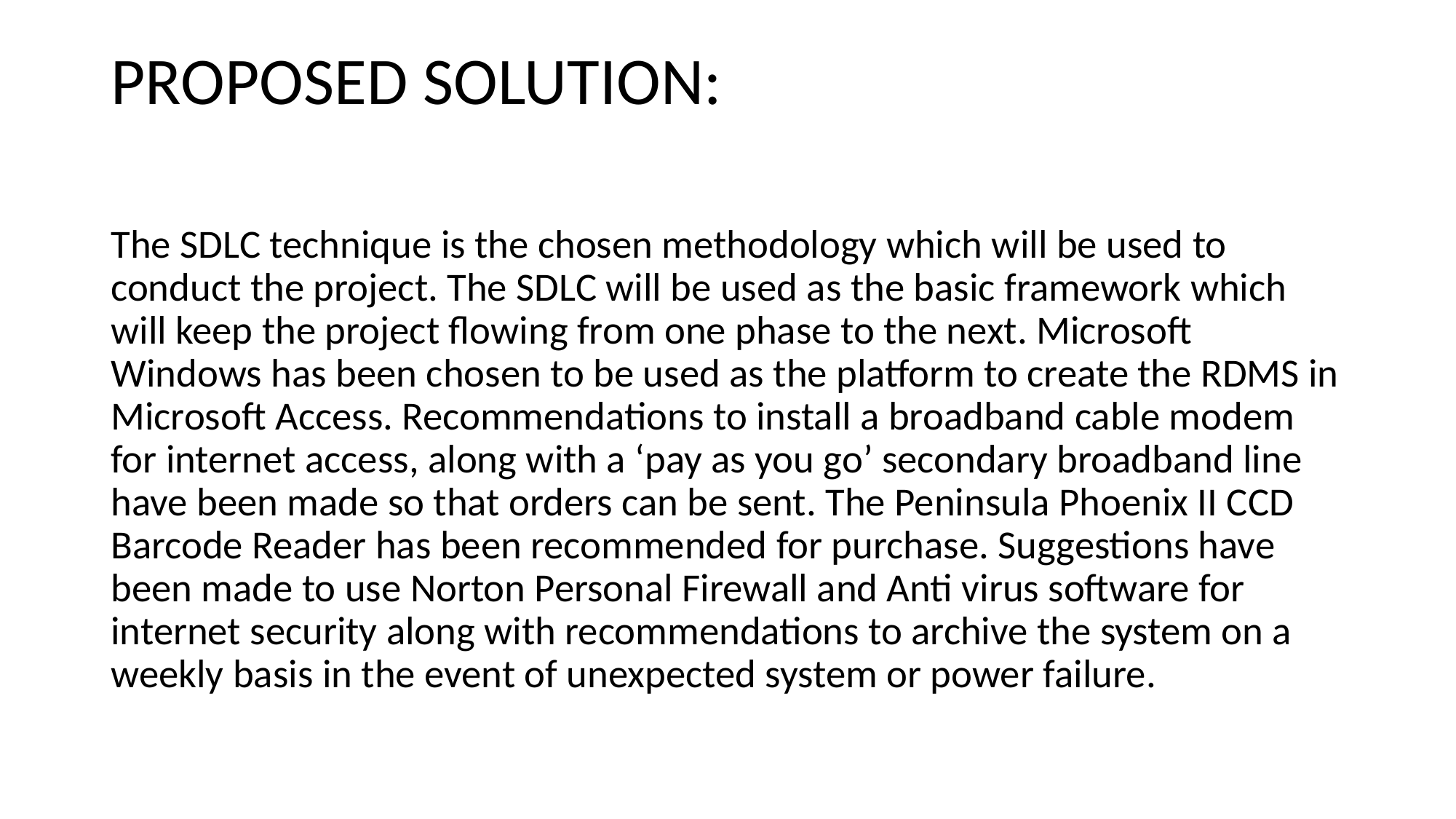

# PROPOSED SOLUTION:
The SDLC technique is the chosen methodology which will be used to conduct the project. The SDLC will be used as the basic framework which will keep the project flowing from one phase to the next. Microsoft Windows has been chosen to be used as the platform to create the RDMS in Microsoft Access. Recommendations to install a broadband cable modem for internet access, along with a ‘pay as you go’ secondary broadband line have been made so that orders can be sent. The Peninsula Phoenix II CCD Barcode Reader has been recommended for purchase. Suggestions have been made to use Norton Personal Firewall and Anti virus software for internet security along with recommendations to archive the system on a weekly basis in the event of unexpected system or power failure.